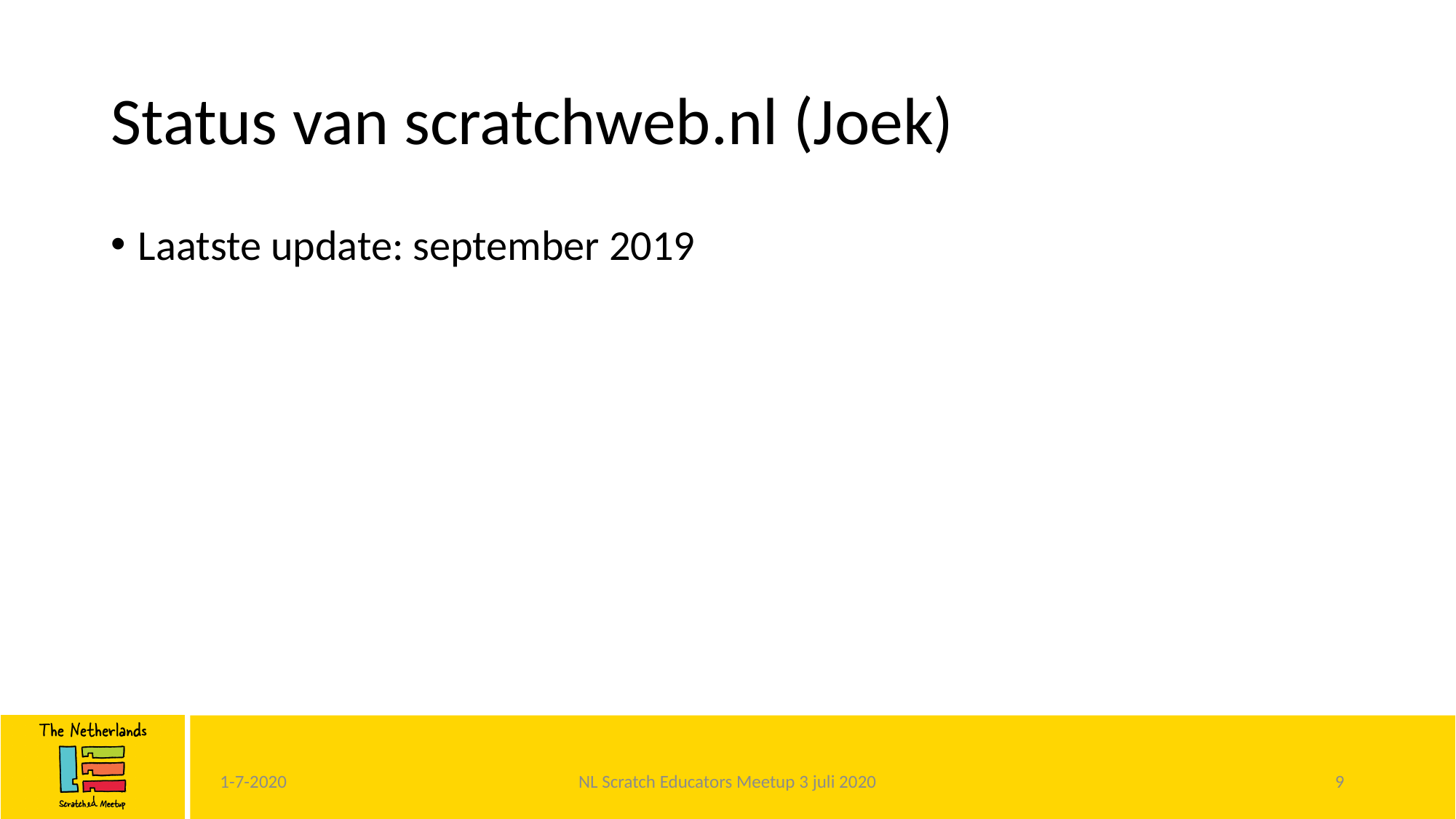

# Status van scratchweb.nl (Joek)
Laatste update: september 2019
1-7-2020
NL Scratch Educators Meetup 3 juli 2020
9